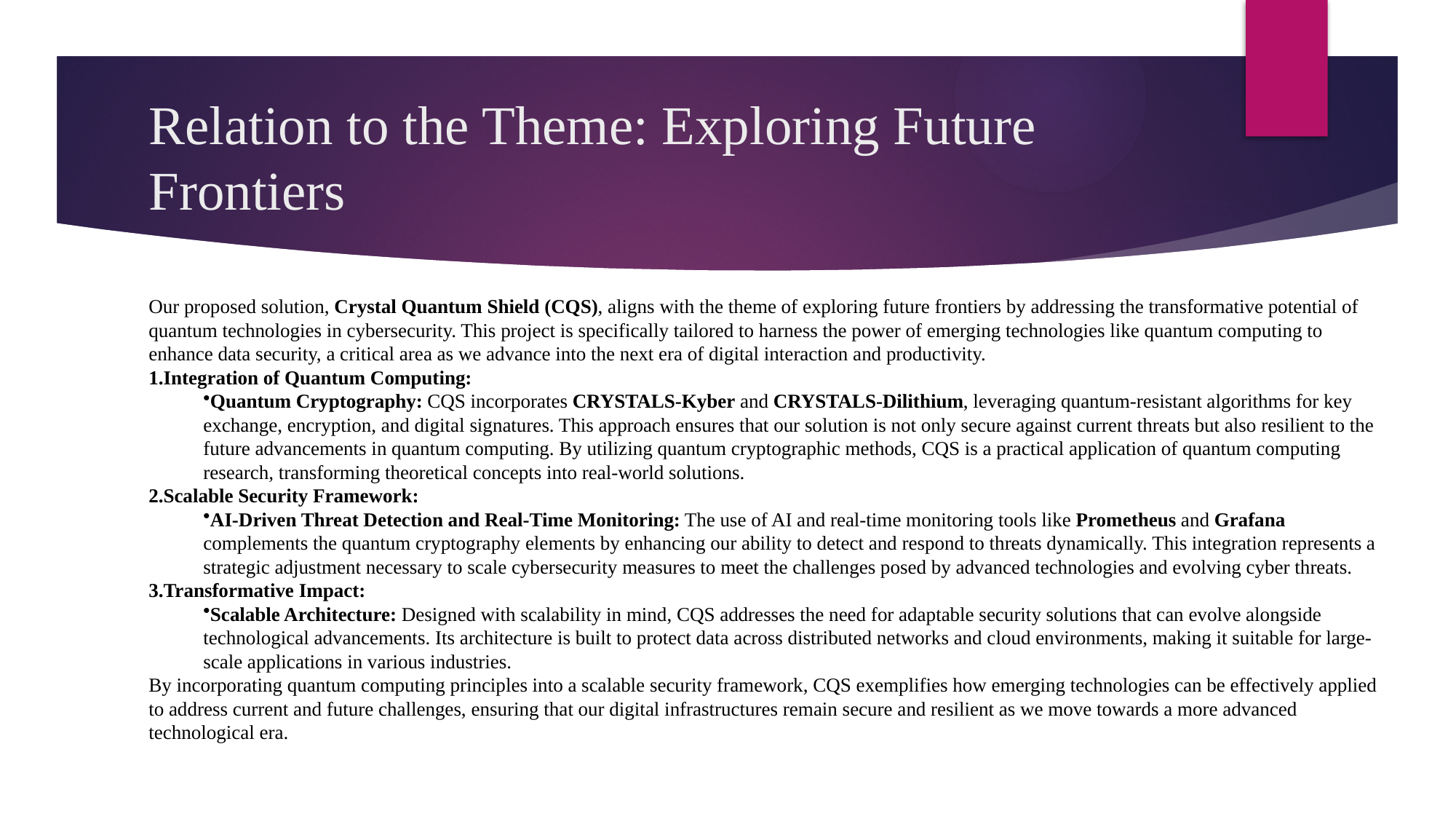

# Relation to the Theme: Exploring Future Frontiers
Our proposed solution, Crystal Quantum Shield (CQS), aligns with the theme of exploring future frontiers by addressing the transformative potential of quantum technologies in cybersecurity. This project is specifically tailored to harness the power of emerging technologies like quantum computing to enhance data security, a critical area as we advance into the next era of digital interaction and productivity.
Integration of Quantum Computing:
Quantum Cryptography: CQS incorporates CRYSTALS-Kyber and CRYSTALS-Dilithium, leveraging quantum-resistant algorithms for key exchange, encryption, and digital signatures. This approach ensures that our solution is not only secure against current threats but also resilient to the future advancements in quantum computing. By utilizing quantum cryptographic methods, CQS is a practical application of quantum computing research, transforming theoretical concepts into real-world solutions.
Scalable Security Framework:
AI-Driven Threat Detection and Real-Time Monitoring: The use of AI and real-time monitoring tools like Prometheus and Grafana complements the quantum cryptography elements by enhancing our ability to detect and respond to threats dynamically. This integration represents a strategic adjustment necessary to scale cybersecurity measures to meet the challenges posed by advanced technologies and evolving cyber threats.
Transformative Impact:
Scalable Architecture: Designed with scalability in mind, CQS addresses the need for adaptable security solutions that can evolve alongside technological advancements. Its architecture is built to protect data across distributed networks and cloud environments, making it suitable for large-scale applications in various industries.
By incorporating quantum computing principles into a scalable security framework, CQS exemplifies how emerging technologies can be effectively applied to address current and future challenges, ensuring that our digital infrastructures remain secure and resilient as we move towards a more advanced technological era.